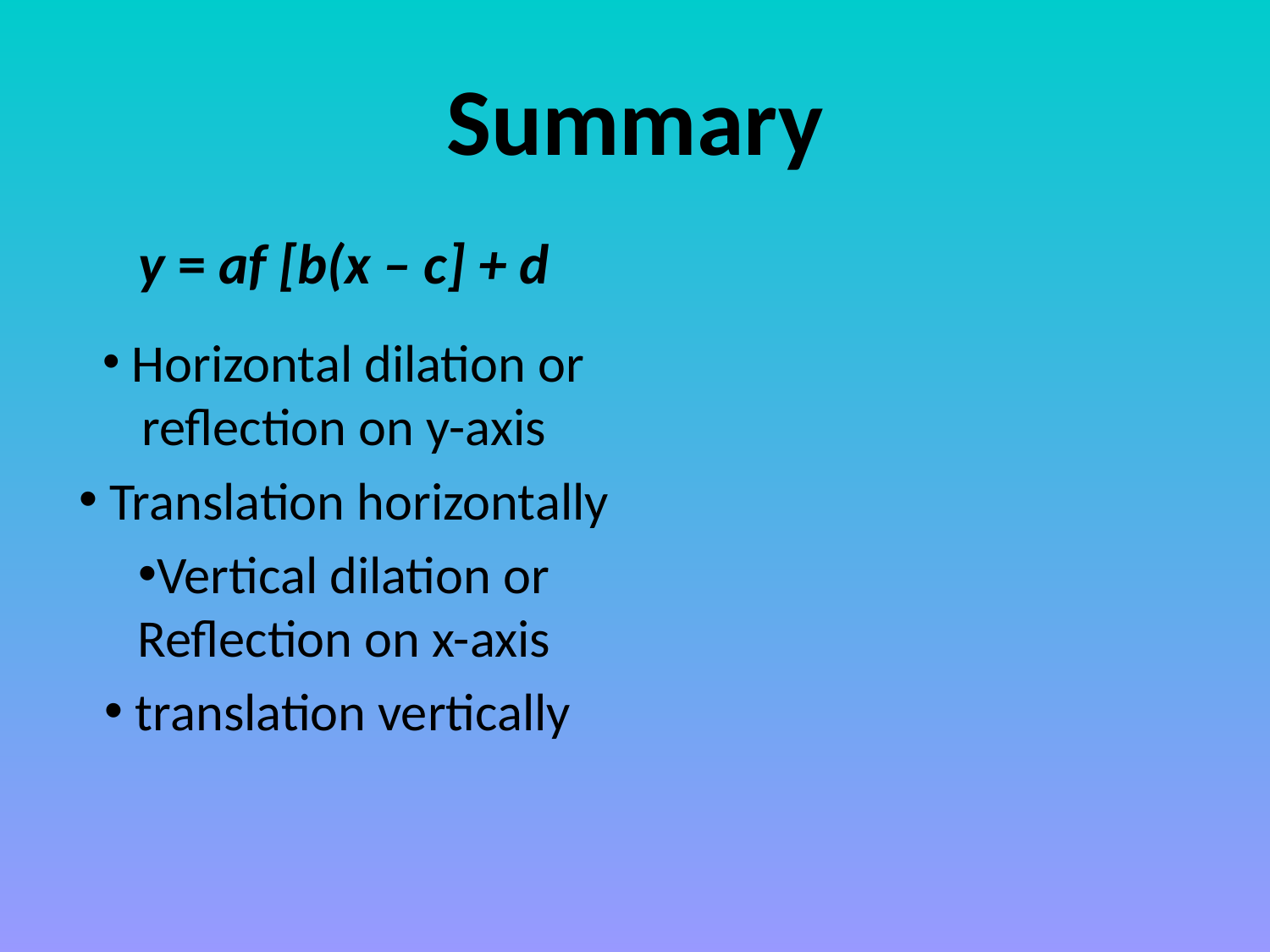

Summary
y = af [b(x – c] + d
 Horizontal dilation or reflection on y-axis
 Translation horizontally
Vertical dilation or Reflection on x-axis
 translation vertically